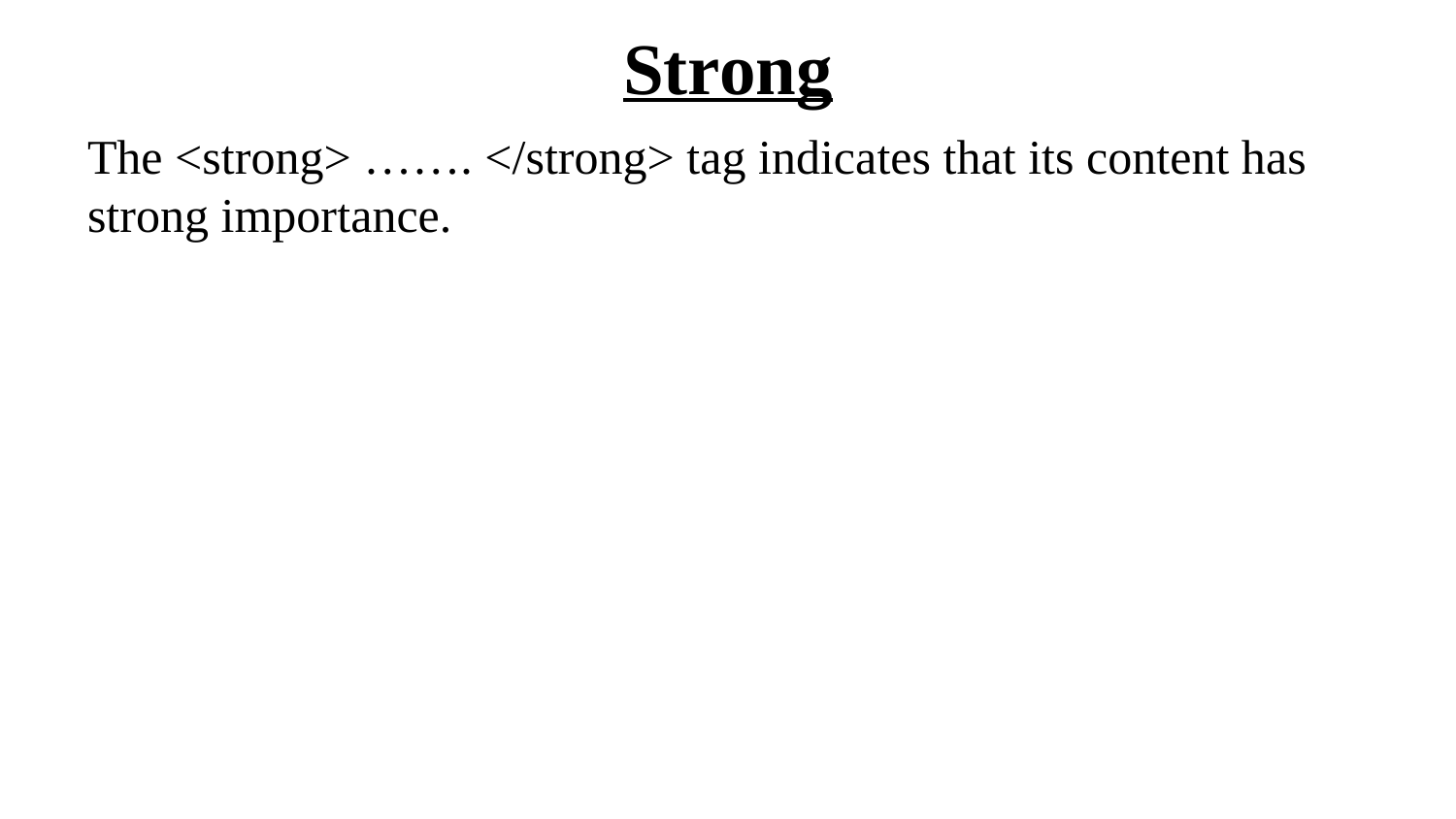

# Strong
The <strong> ……. </strong> tag indicates that its content has strong importance.